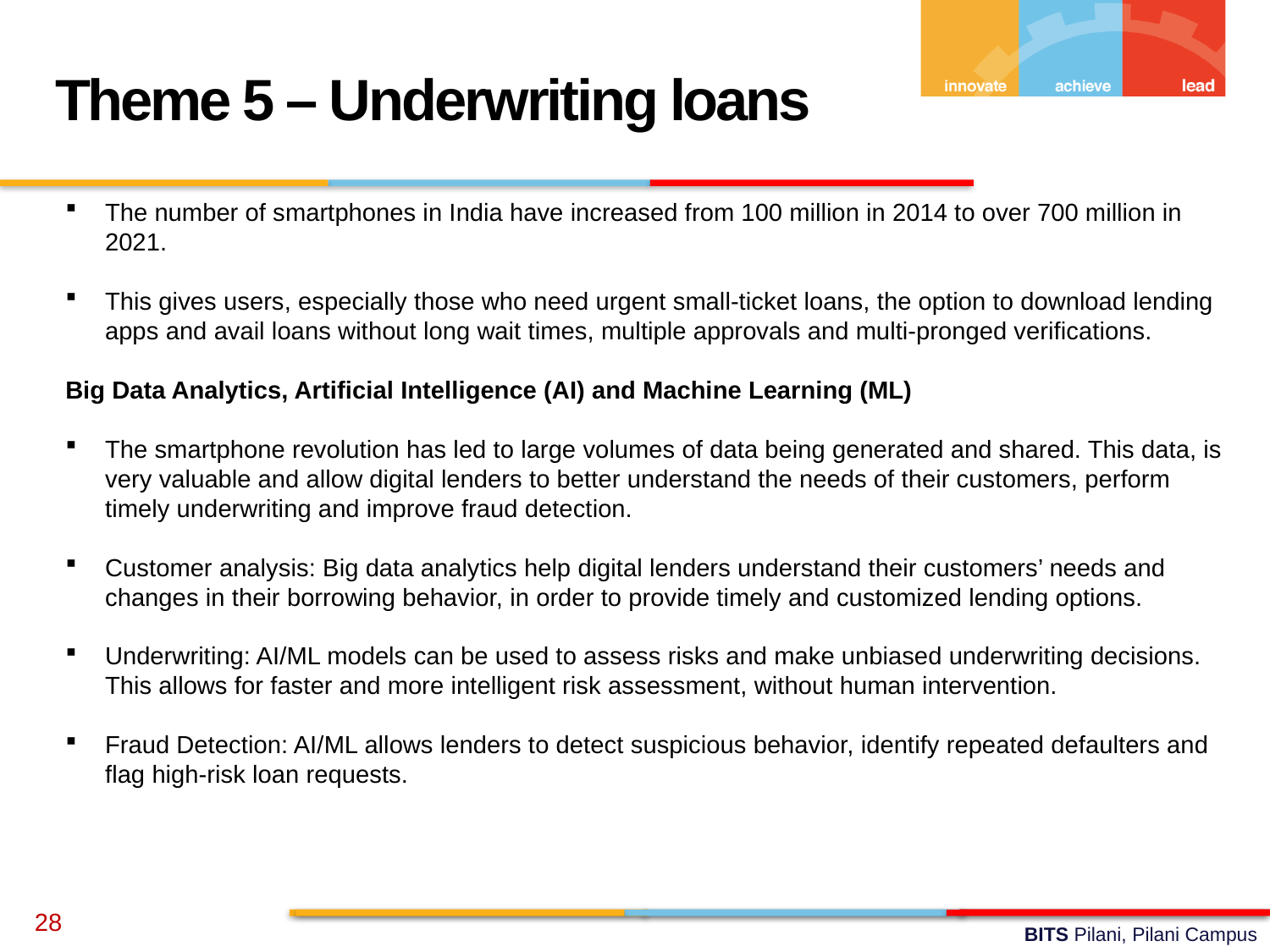

Theme 5 – Underwriting loans
The number of smartphones in India have increased from 100 million in 2014 to over 700 million in 2021.

This gives users, especially those who need urgent small-ticket loans, the option to download lending apps and avail loans without long wait times, multiple approvals and multi-pronged verifications.

Big Data Analytics, Artificial Intelligence (AI) and Machine Learning (ML)

The smartphone revolution has led to large volumes of data being generated and shared. This data, is very valuable and allow digital lenders to better understand the needs of their customers, perform timely underwriting and improve fraud detection.

Customer analysis: Big data analytics help digital lenders understand their customers’ needs and changes in their borrowing behavior, in order to provide timely and customized lending options.

Underwriting: AI/ML models can be used to assess risks and make unbiased underwriting decisions. This allows for faster and more intelligent risk assessment, without human intervention.

Fraud Detection: AI/ML allows lenders to detect suspicious behavior, identify repeated defaulters and flag high-risk loan requests.
28